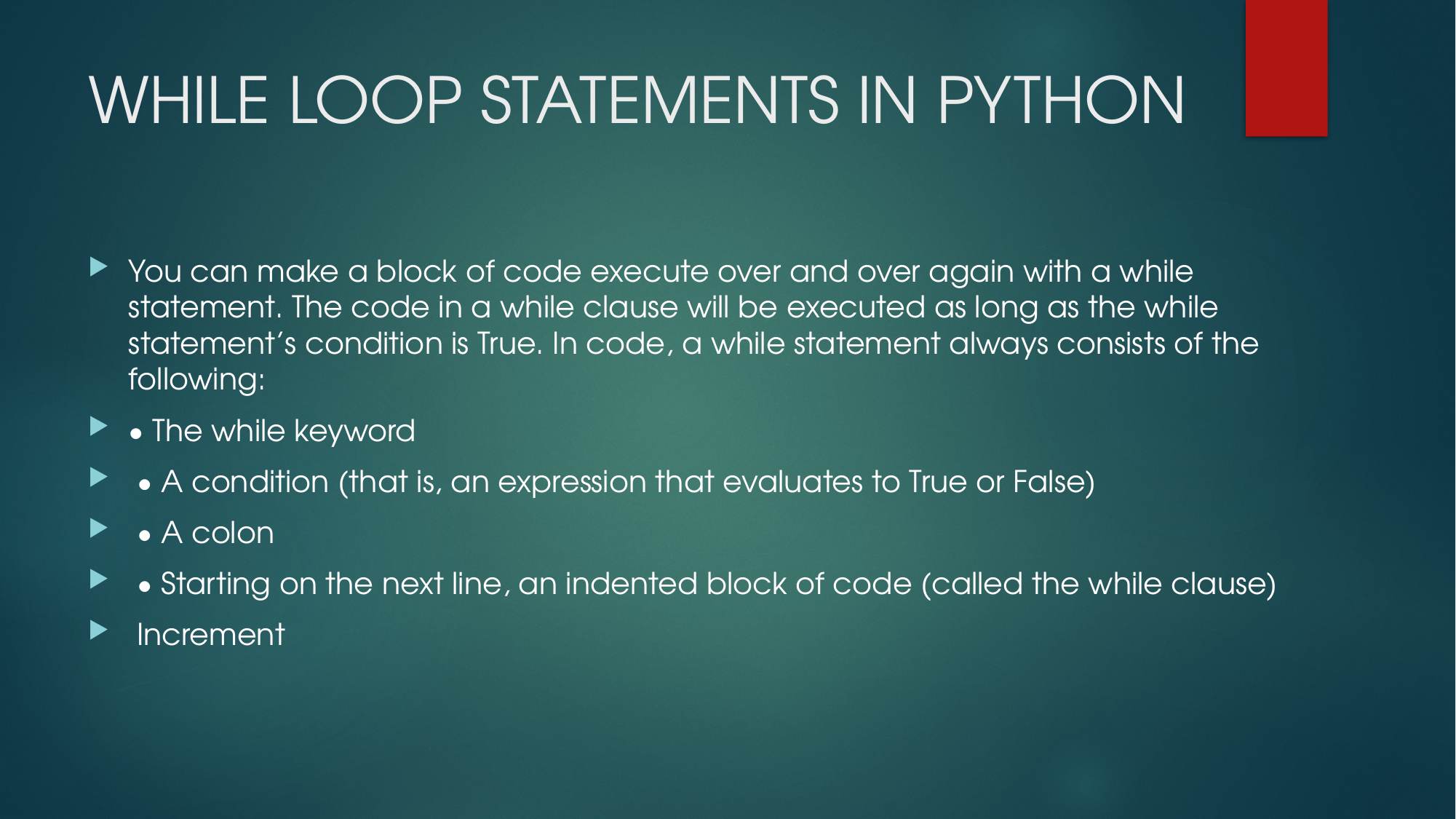

# WHILE LOOP STATEMENTS IN PYTHON
You can make a block of code execute over and over again with a while statement. The code in a while clause will be executed as long as the while statement’s condition is True. In code, a while statement always consists of the following:
• The while keyword
 • A condition (that is, an expression that evaluates to True or False)
 • A colon
 • Starting on the next line, an indented block of code (called the while clause)
 Increment